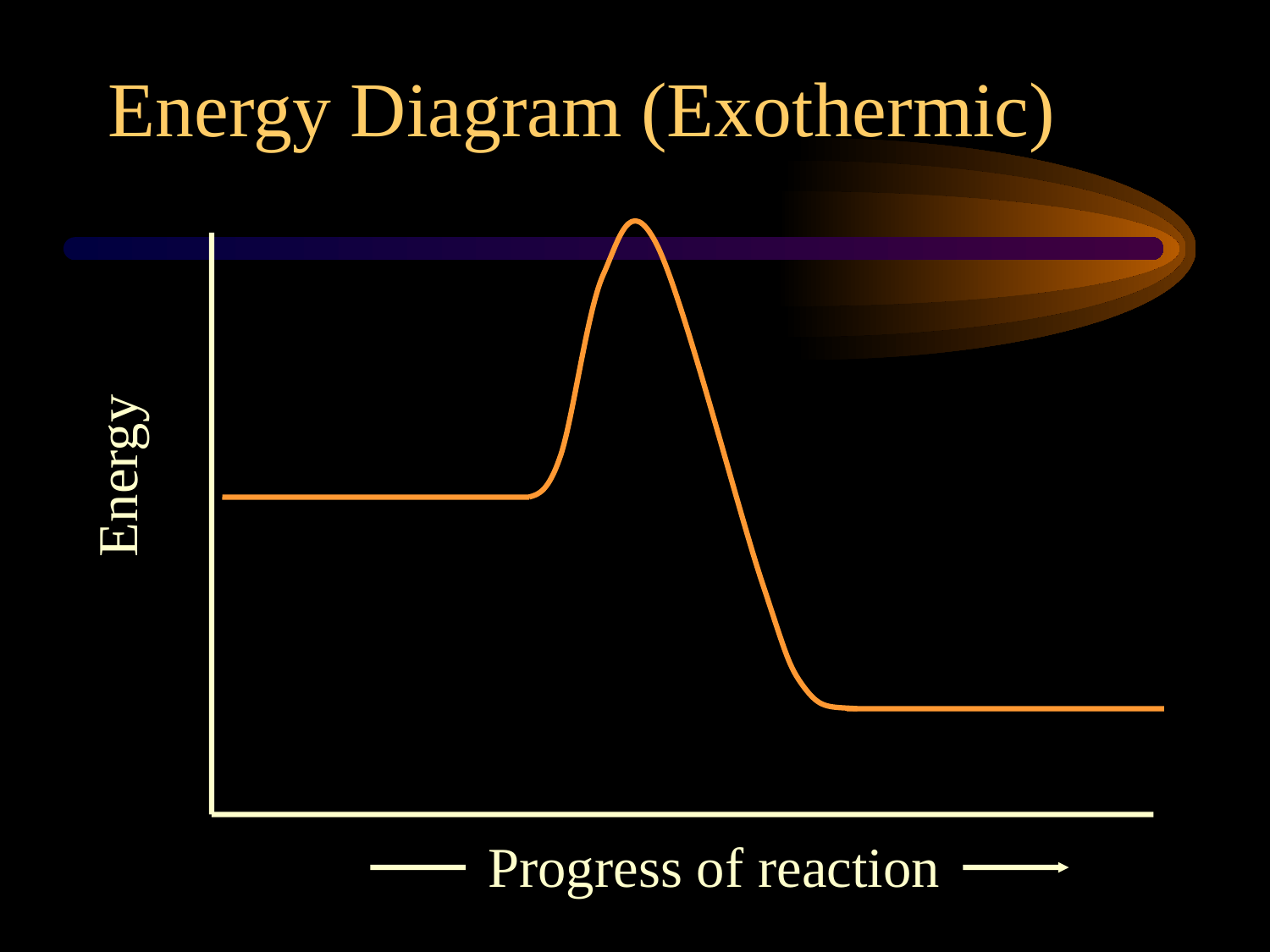

Energy Diagram (Exothermic)

Energy

Progress of reaction